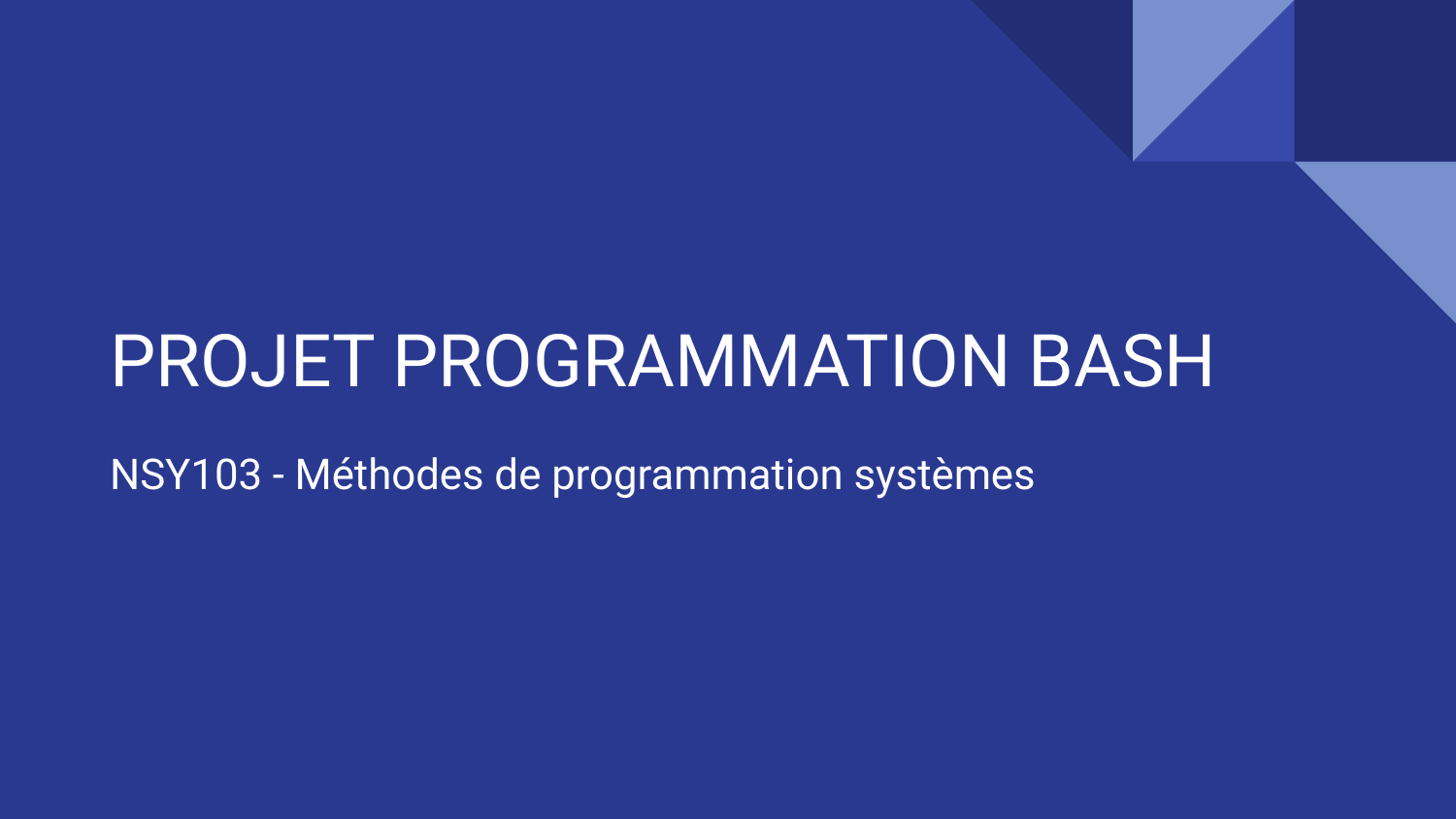

# PROJET PROGRAMMATION BASH
NSY103 - Méthodes de programmation systèmes